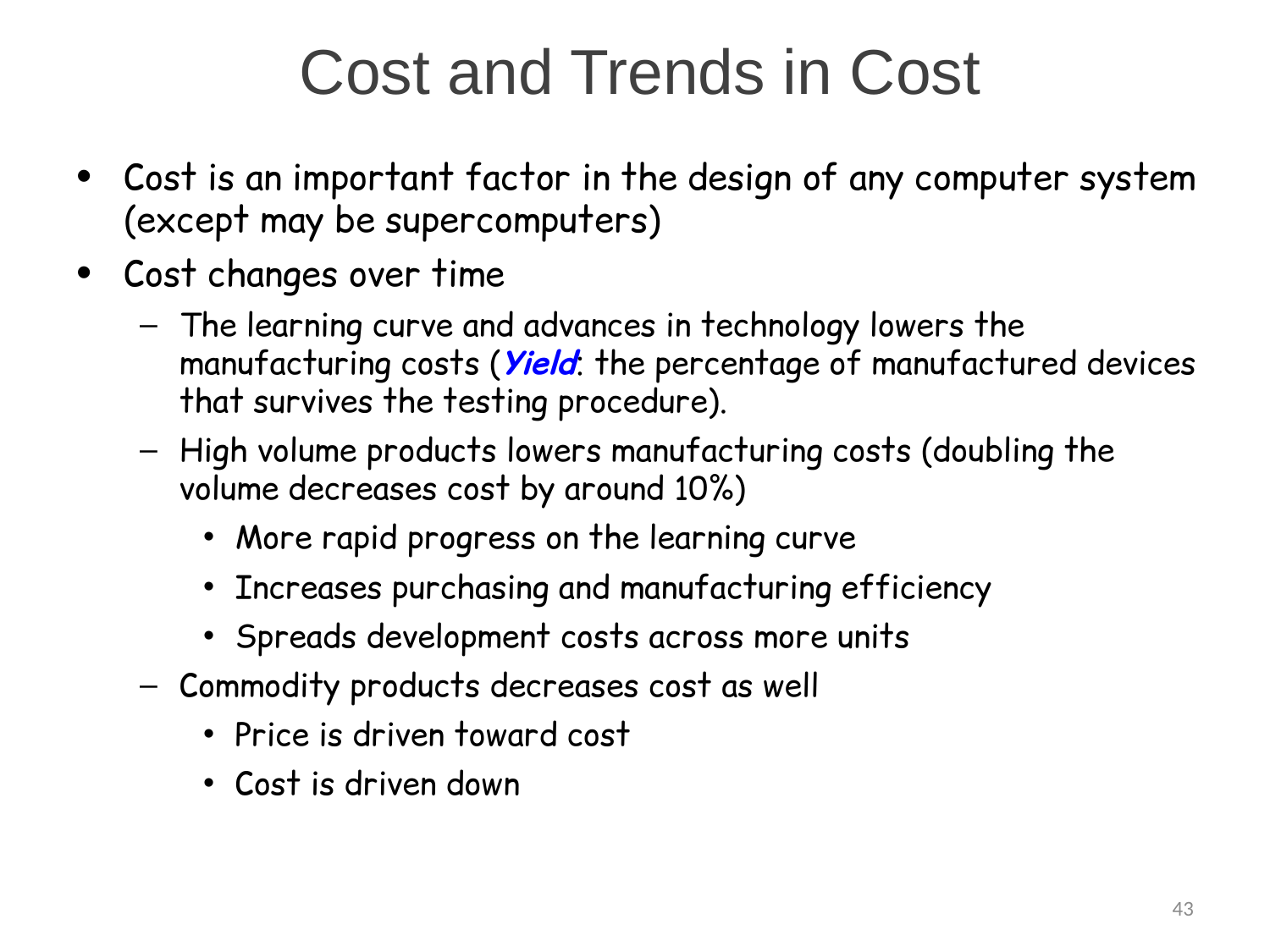

# Cost and Trends in Cost
Cost is an important factor in the design of any computer system (except may be supercomputers)
Cost changes over time
The learning curve and advances in technology lowers the manufacturing costs (Yield: the percentage of manufactured devices that survives the testing procedure).
High volume products lowers manufacturing costs (doubling the volume decreases cost by around 10%)
More rapid progress on the learning curve
Increases purchasing and manufacturing efficiency
Spreads development costs across more units
Commodity products decreases cost as well
Price is driven toward cost
Cost is driven down
43